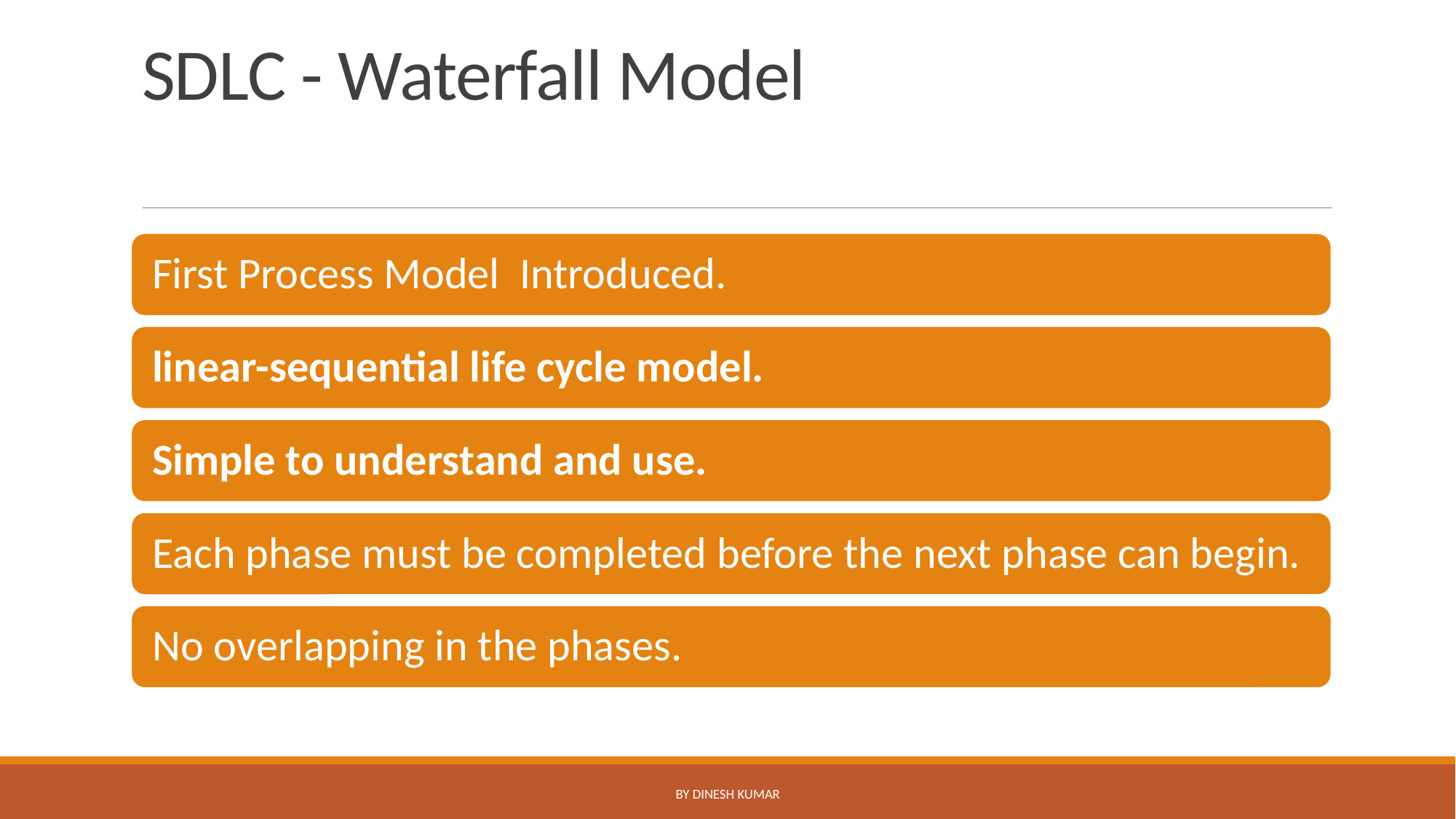

# SDLC - Waterfall Model
First Process Model  Introduced.
linear-sequential life cycle model.
Simple to understand and use.
Each phase must be completed before the next phase can begin.
No overlapping in the phases.
by Dinesh Kumar